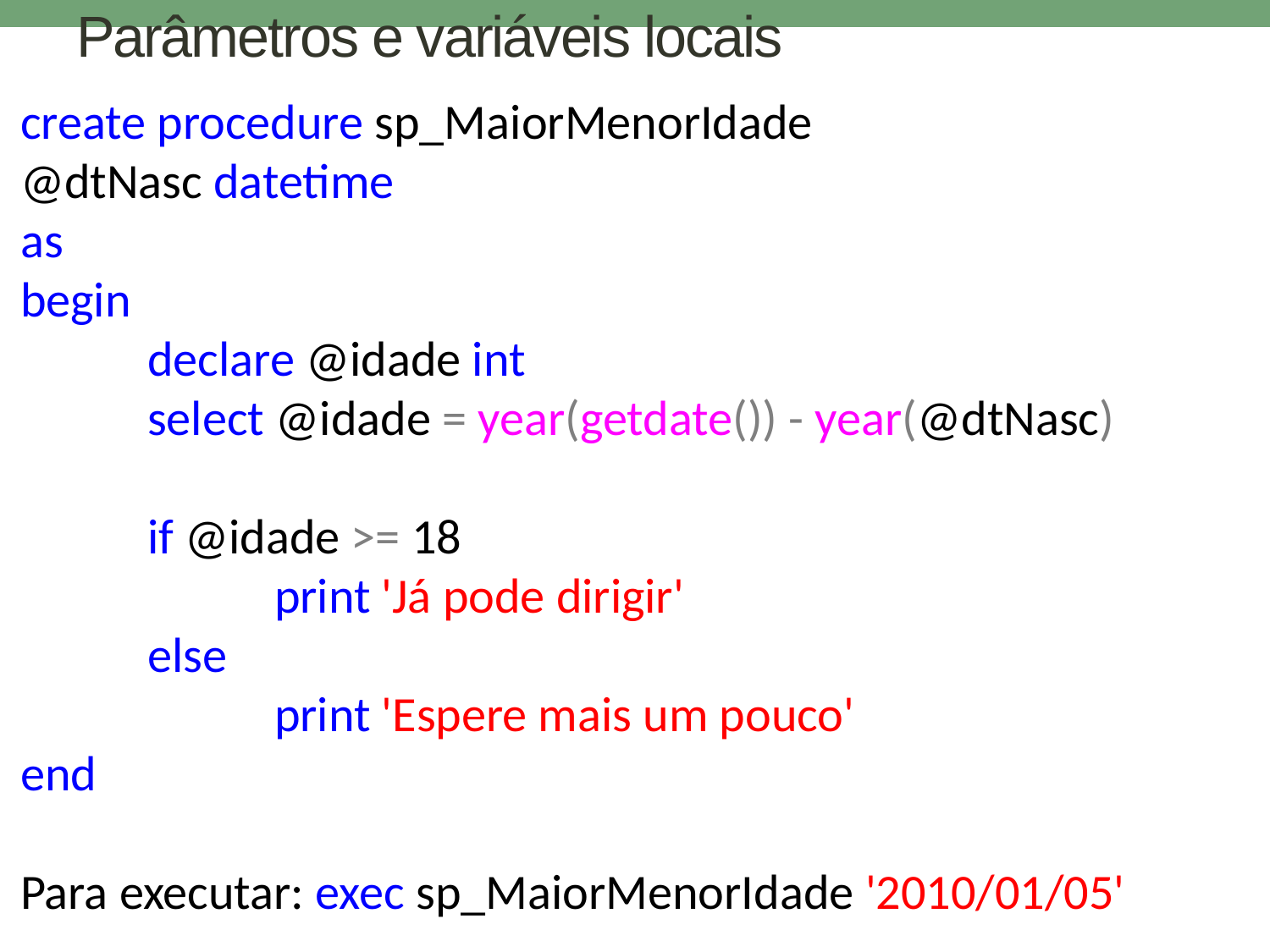

# Parâmetros e variáveis locais
create procedure sp_MaiorMenorIdade
@dtNasc datetime
as
begin
	declare @idade int
	select @idade = year(getdate()) - year(@dtNasc)

	if @idade >= 18
		print 'Já pode dirigir'
	else
		print 'Espere mais um pouco'
end

Para executar: exec sp_MaiorMenorIdade '2010/01/05'